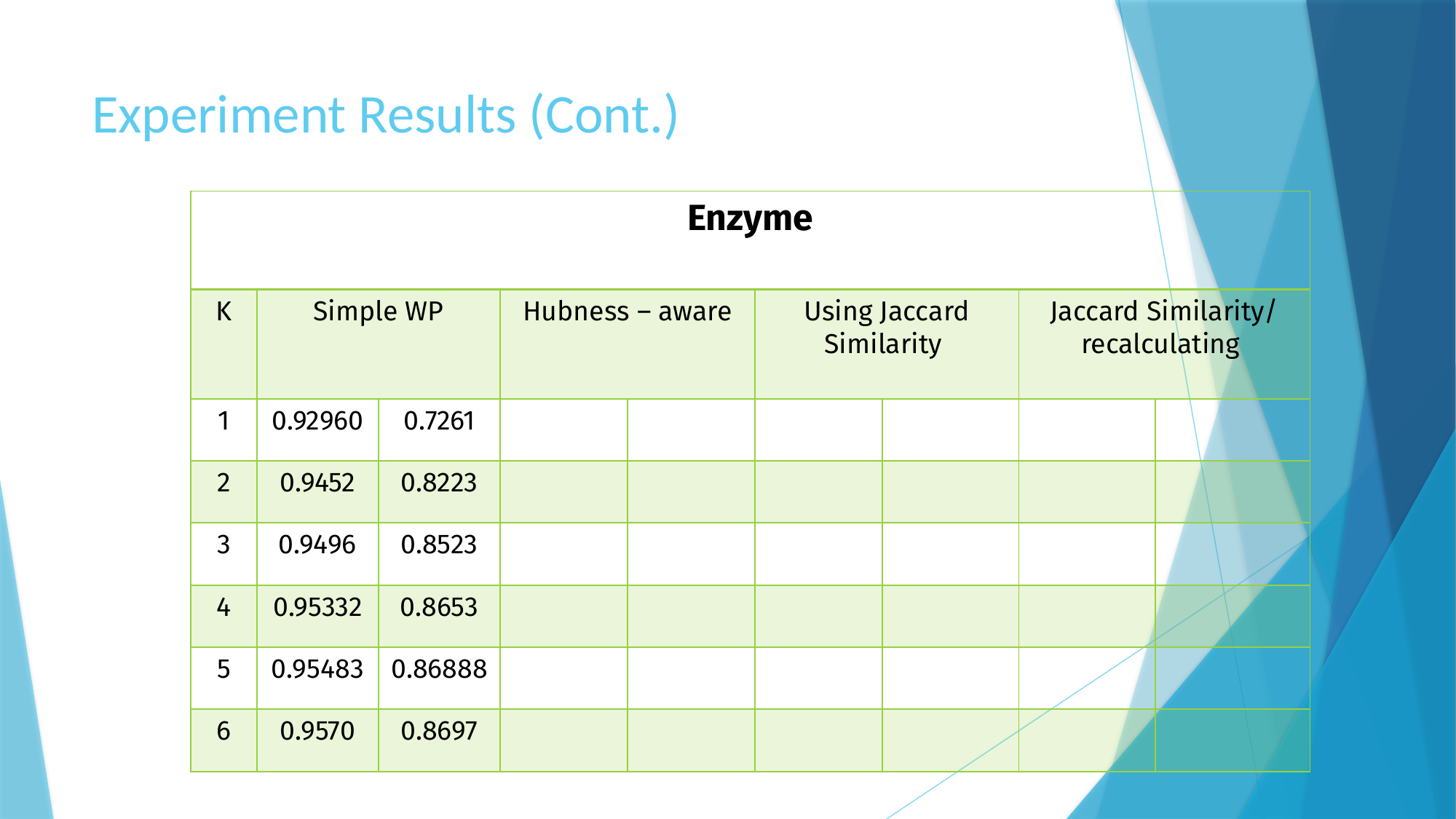

# Experiment Results (Cont.)

| Enzyme |  |  |  |  |  |  |  |  |
| --- | --- | --- | --- | --- | --- | --- | --- | --- |
| K | Simple WP |  | Hubness – aware |  | Using Jaccard Similarity |  | Jaccard Similarity/ recalculating |  |
| 1 | 0.92960 | 0.7261 |  |  |  |  |  |  |
| 2 | 0.9452 | 0.8223 |  |  |  |  |  |  |
| 3 | 0.9496 | 0.8523 |  |  |  |  |  |  |
| 4 | 0.95332 | 0.8653 |  |  |  |  |  |  |
| 5 | 0.95483 | 0.86888 |  |  |  |  |  |  |
| 6 | 0.9570 | 0.8697 |  |  |  |  |  |  |